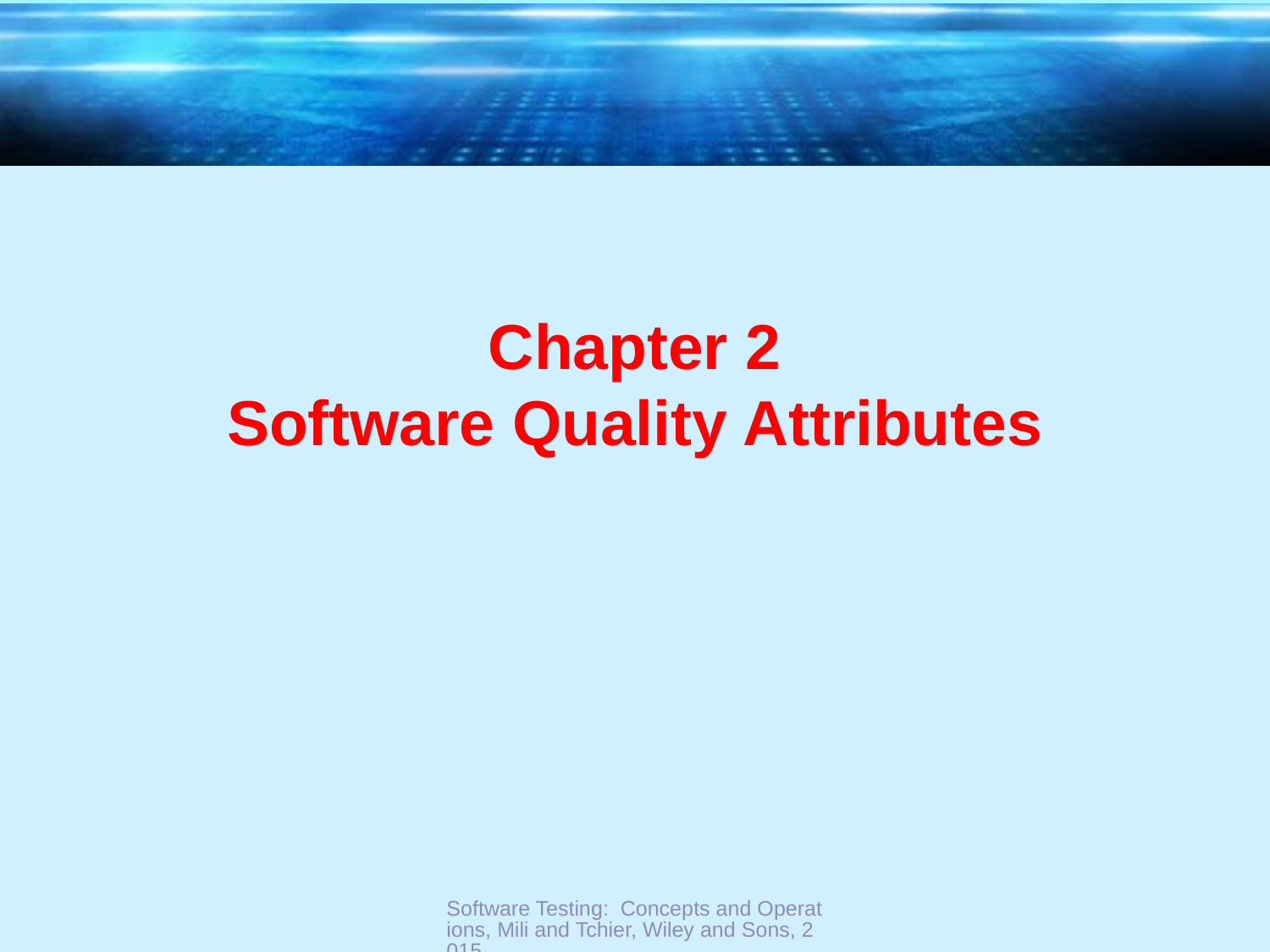

# Chapter 2 Software Quality Attributes

Software Testing:  Concepts and Operations, Mili and Tchier, Wiley and Sons, 2015